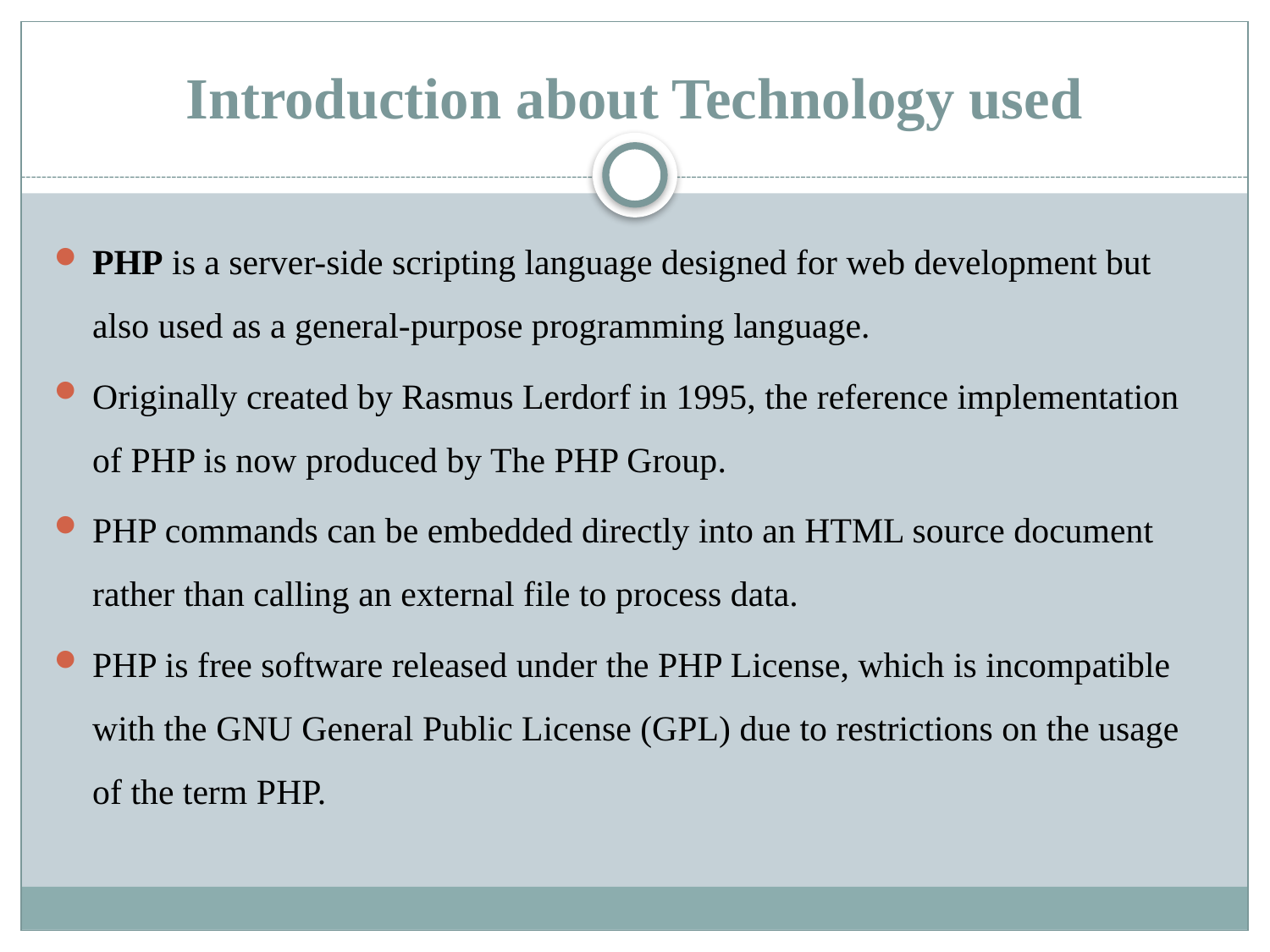

# Introduction about Technology used
PHP is a server-side scripting language designed for web development but also used as a general-purpose programming language.
Originally created by Rasmus Lerdorf in 1995, the reference implementation of PHP is now produced by The PHP Group.
PHP commands can be embedded directly into an HTML source document rather than calling an external file to process data.
PHP is free software released under the PHP License, which is incompatible with the GNU General Public License (GPL) due to restrictions on the usage of the term PHP.